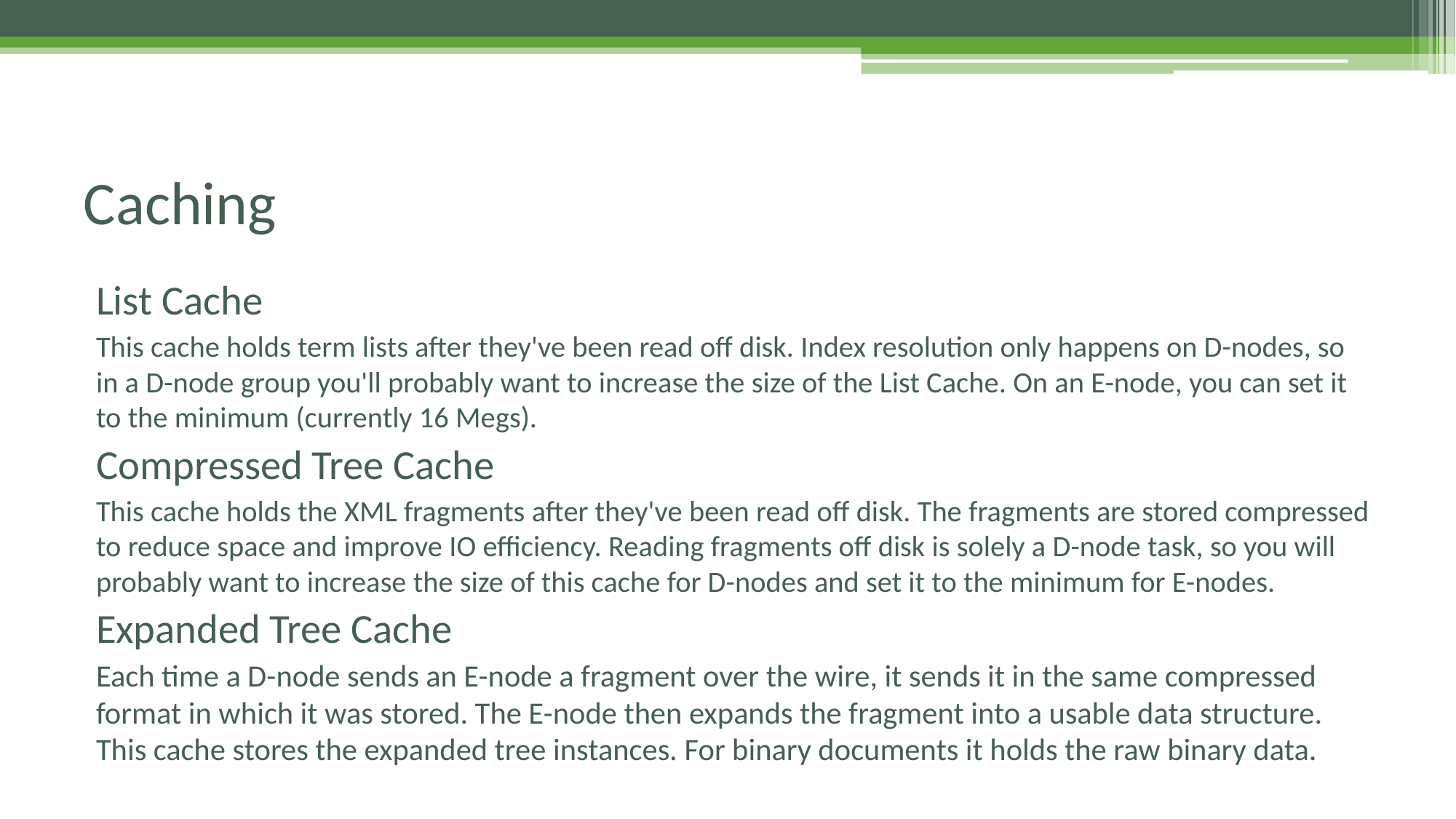

# Caching
List Cache
This cache holds term lists after they've been read off disk. Index resolution only happens on D-nodes, so in a D-node group you'll probably want to increase the size of the List Cache. On an E-node, you can set it to the minimum (currently 16 Megs).
Compressed Tree Cache
This cache holds the XML fragments after they've been read off disk. The fragments are stored compressed to reduce space and improve IO efficiency. Reading fragments off disk is solely a D-node task, so you will probably want to increase the size of this cache for D-nodes and set it to the minimum for E-nodes.
Expanded Tree Cache
Each time a D-node sends an E-node a fragment over the wire, it sends it in the same compressed format in which it was stored. The E-node then expands the fragment into a usable data structure. This cache stores the expanded tree instances. For binary documents it holds the raw binary data.